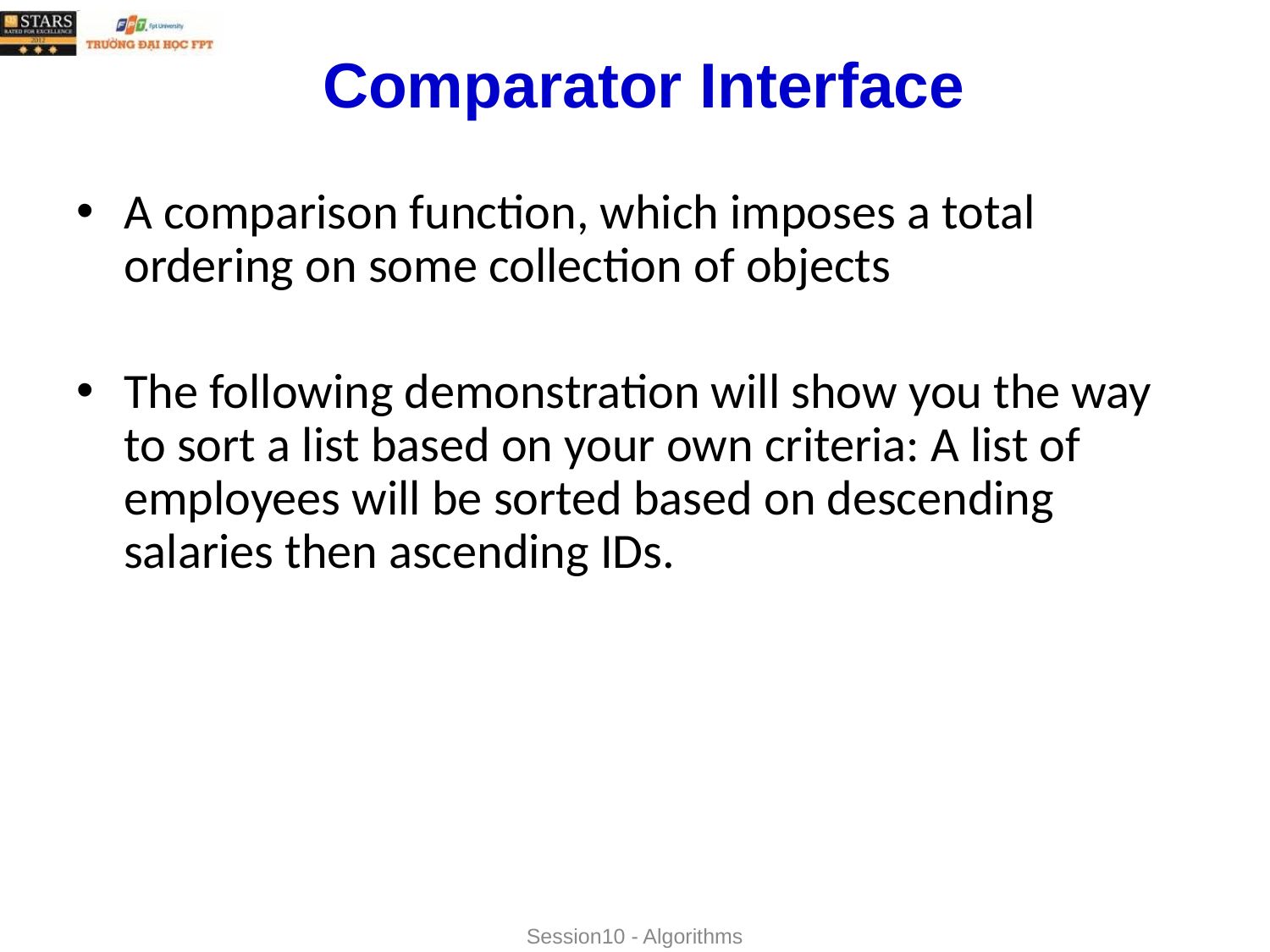

# Comparator Interface
A comparison function, which imposes a total ordering on some collection of objects

The following demonstration will show you the way to sort a list based on your own criteria: A list of employees will be sorted based on descending salaries then ascending IDs.

Session10 - Algorithms